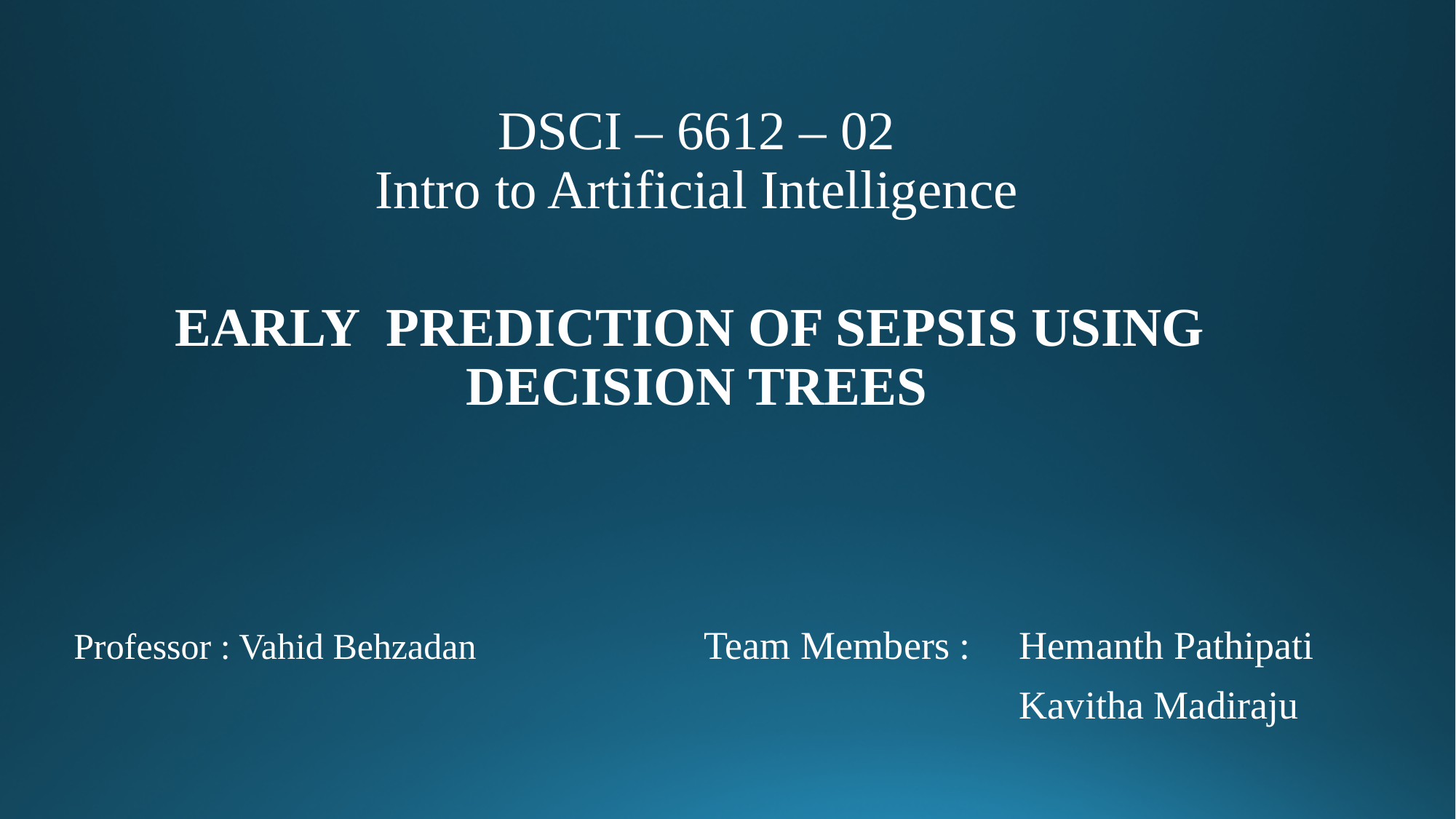

# DSCI – 6612 – 02 Intro to Artificial Intelligence EARLY  PREDICTION OF SEPSIS USING DECISION TREES
   Professor : Vahid Behzadan	    	 Team Members : 	Hemanth Pathipati
					    				Kavitha Madiraju